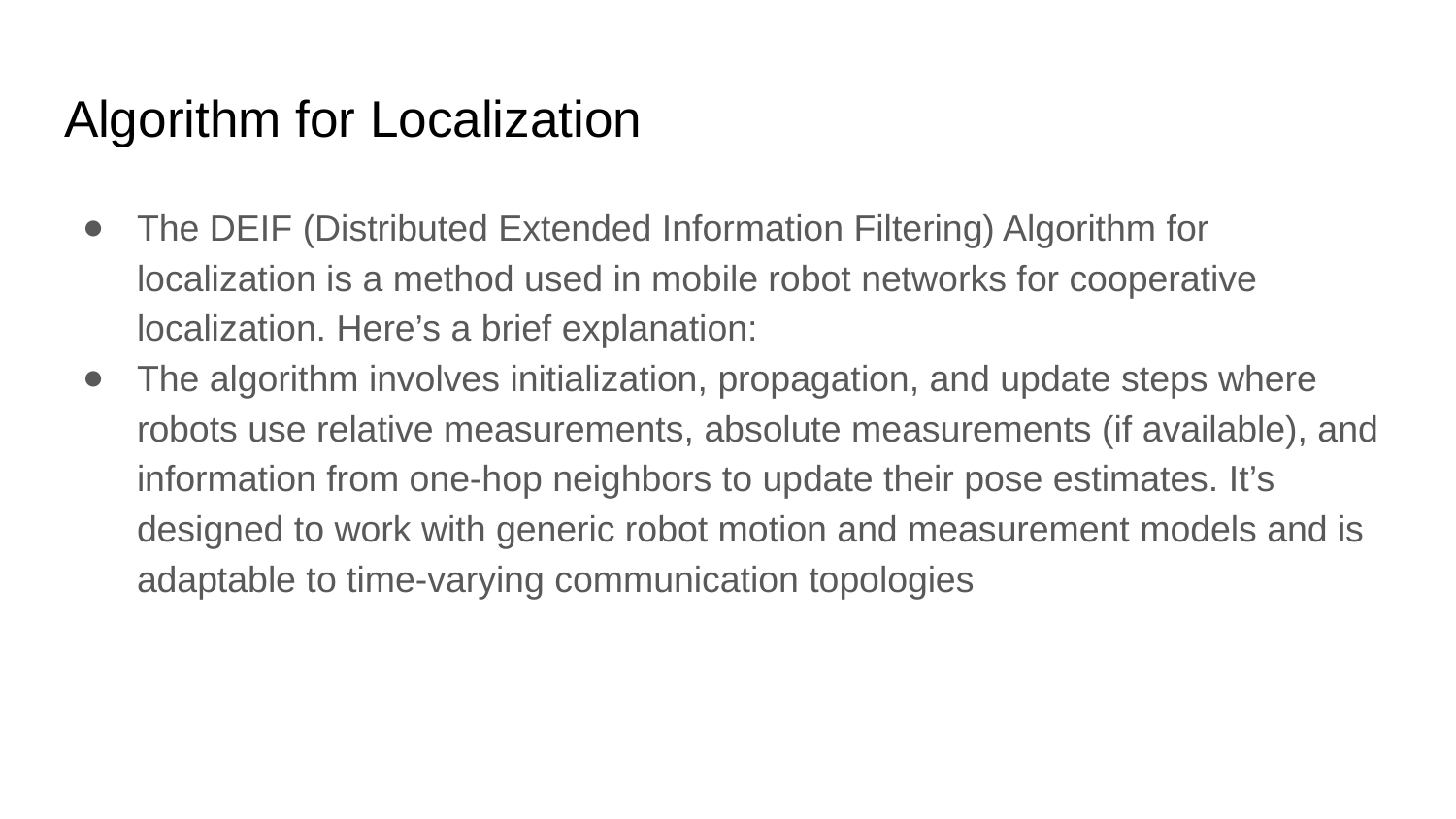

# Algorithm for Localization
The DEIF (Distributed Extended Information Filtering) Algorithm for localization is a method used in mobile robot networks for cooperative localization. Here’s a brief explanation:
The algorithm involves initialization, propagation, and update steps where robots use relative measurements, absolute measurements (if available), and information from one-hop neighbors to update their pose estimates. It’s designed to work with generic robot motion and measurement models and is adaptable to time-varying communication topologies